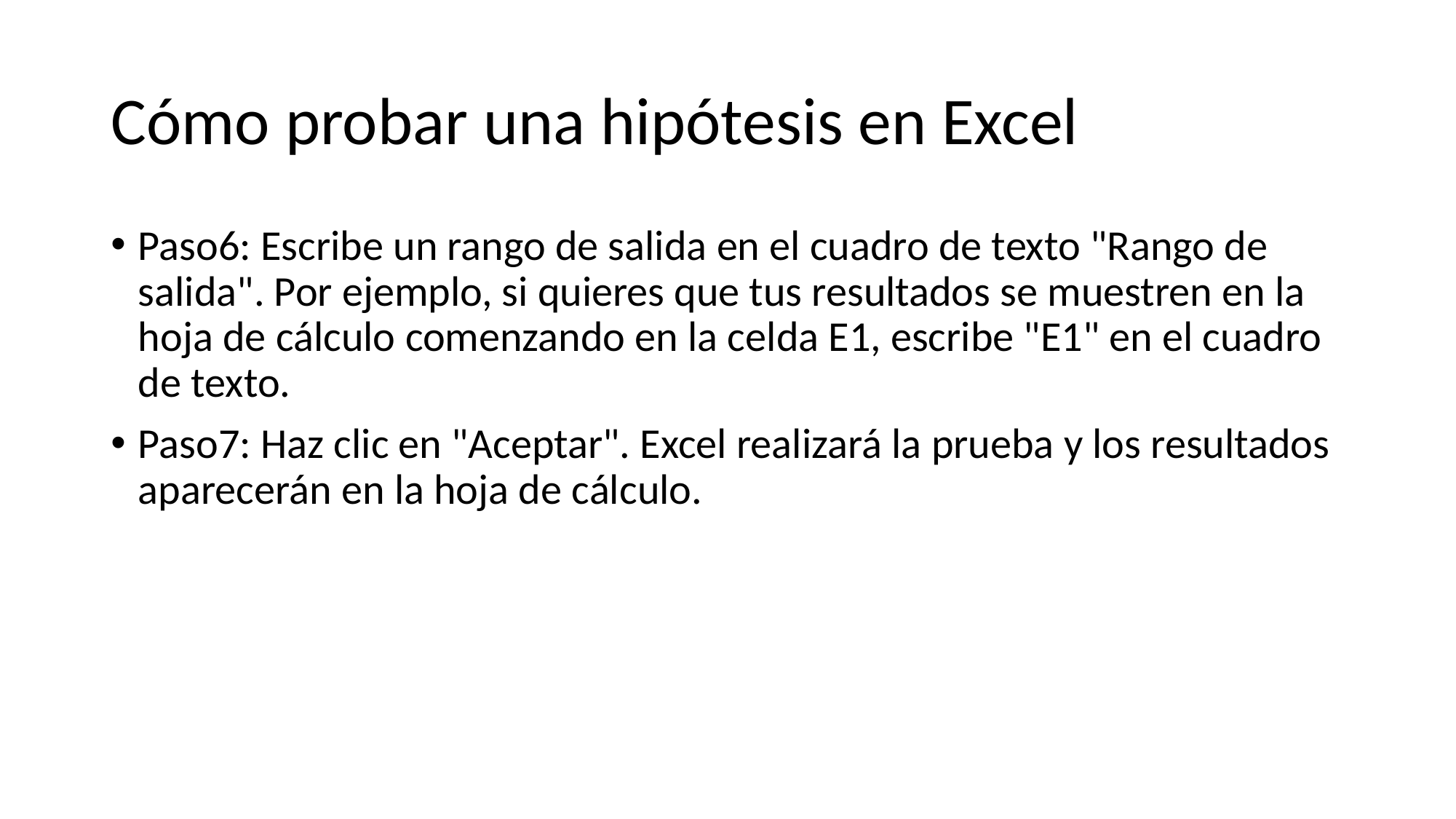

# Cómo probar una hipótesis en Excel
Paso6: Escribe un rango de salida en el cuadro de texto "Rango de salida". Por ejemplo, si quieres que tus resultados se muestren en la hoja de cálculo comenzando en la celda E1, escribe "E1" en el cuadro de texto.
Paso7: Haz clic en "Aceptar". Excel realizará la prueba y los resultados aparecerán en la hoja de cálculo.